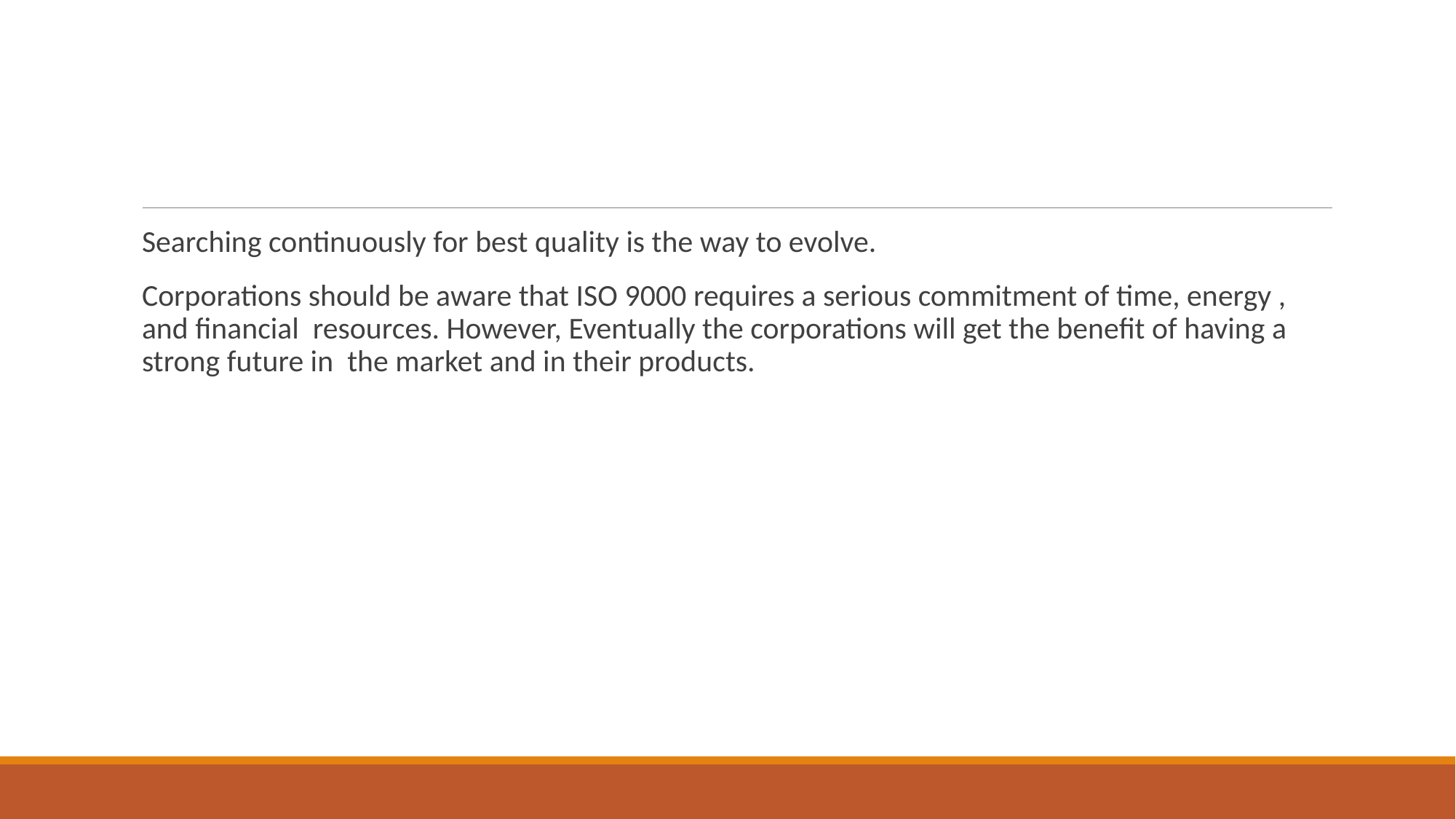

#
Searching continuously for best quality is the way to evolve.
Corporations should be aware that ISO 9000 requires a serious commitment of time, energy , and financial  resources. However, Eventually the corporations will get the benefit of having a strong future in  the market and in their products.